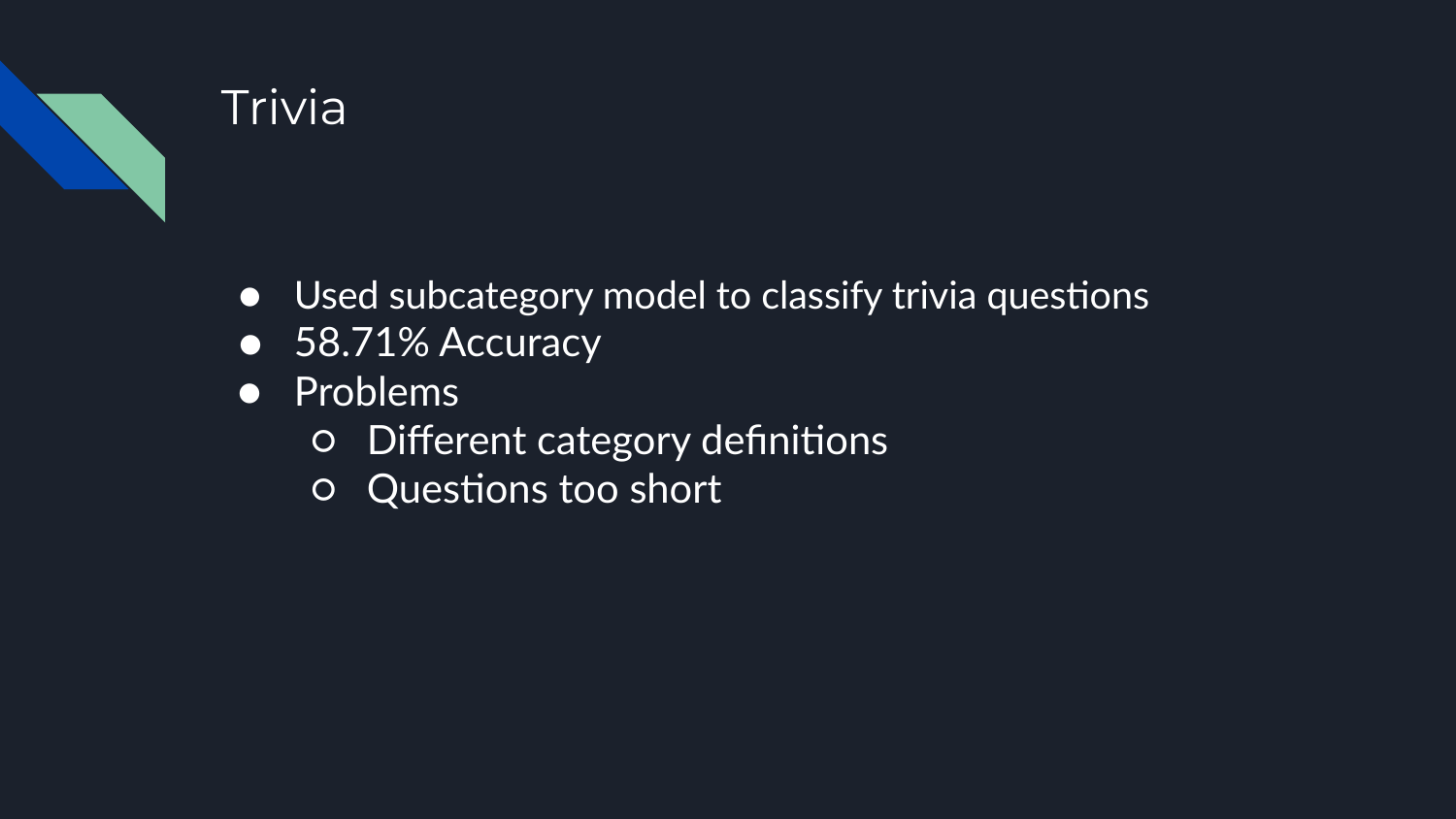

# Trivia
Used subcategory model to classify trivia questions
58.71% Accuracy
Problems
Different category definitions
Questions too short